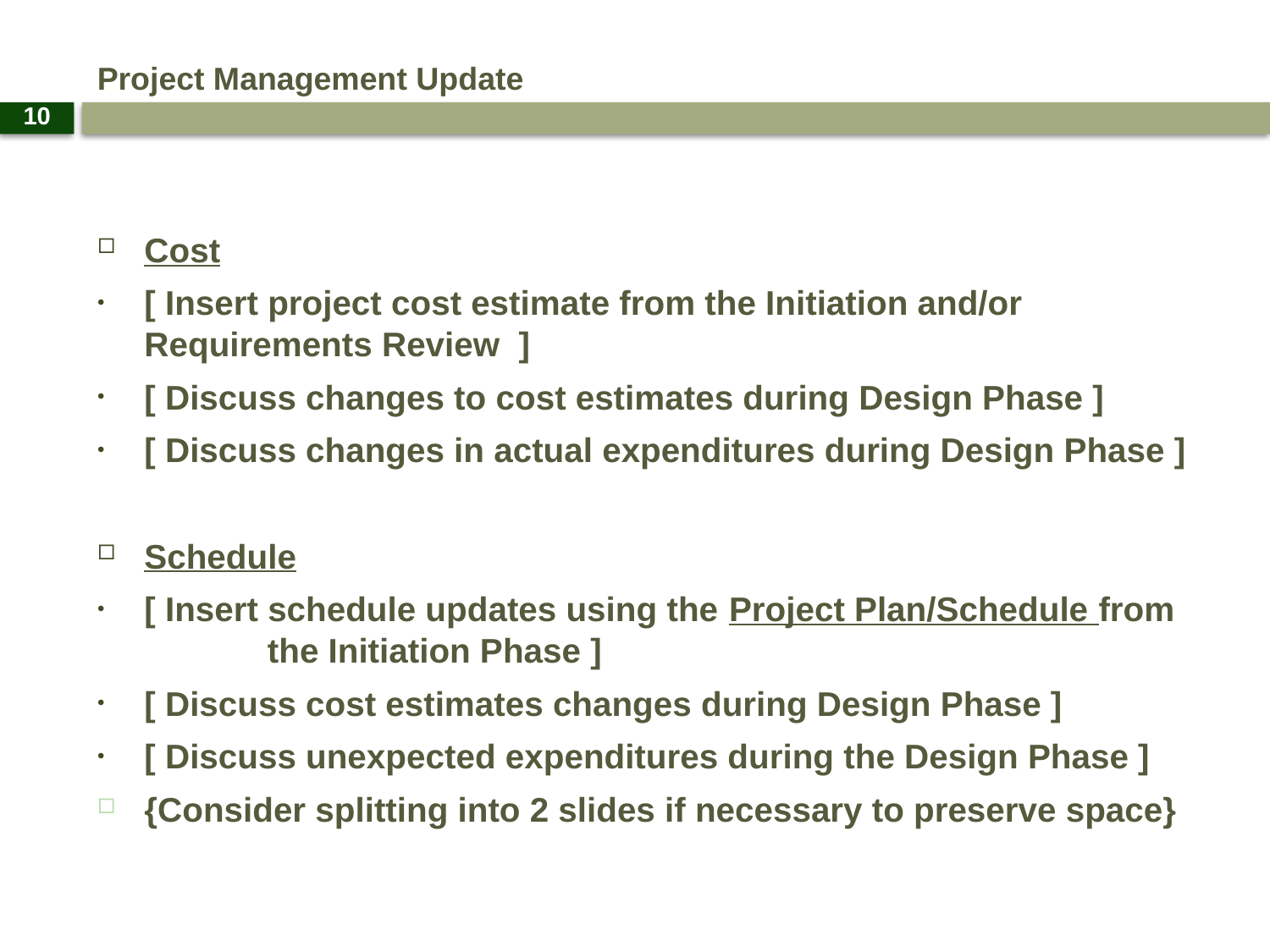

# Project Management Update
10
Cost
[ Insert project cost estimate from the Initiation and/or 	Requirements Review  ]
[ Discuss changes to cost estimates during Design Phase ]
[ Discuss changes in actual expenditures during Design Phase ]

Schedule
[ Insert schedule updates using the Project Plan/Schedule from 	the Initiation Phase ]
[ Discuss cost estimates changes during Design Phase ]
[ Discuss unexpected expenditures during the Design Phase ]
{Consider splitting into 2 slides if necessary to preserve space}